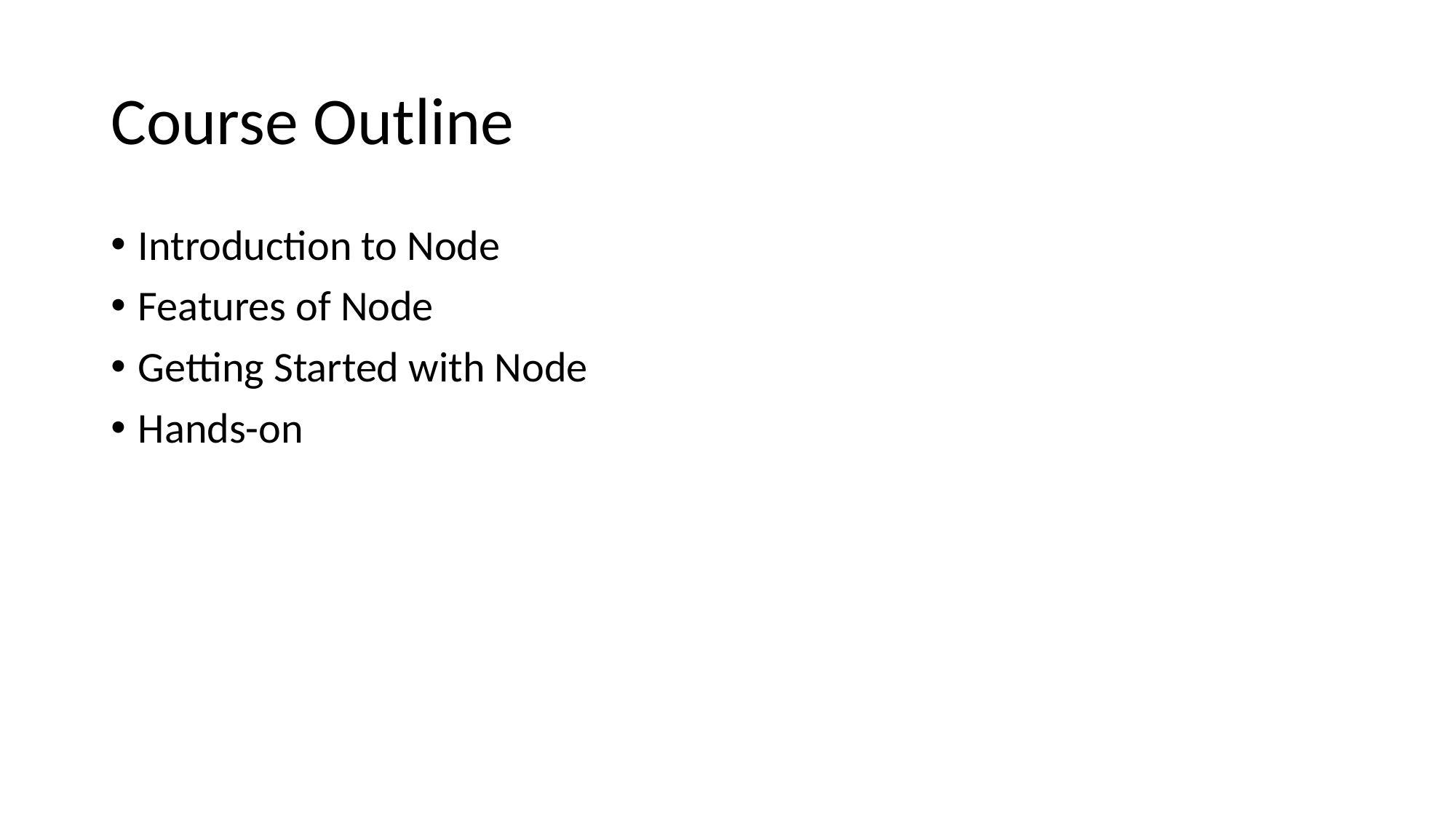

# Course Outline
Introduction to Node
Features of Node
Getting Started with Node
Hands-on